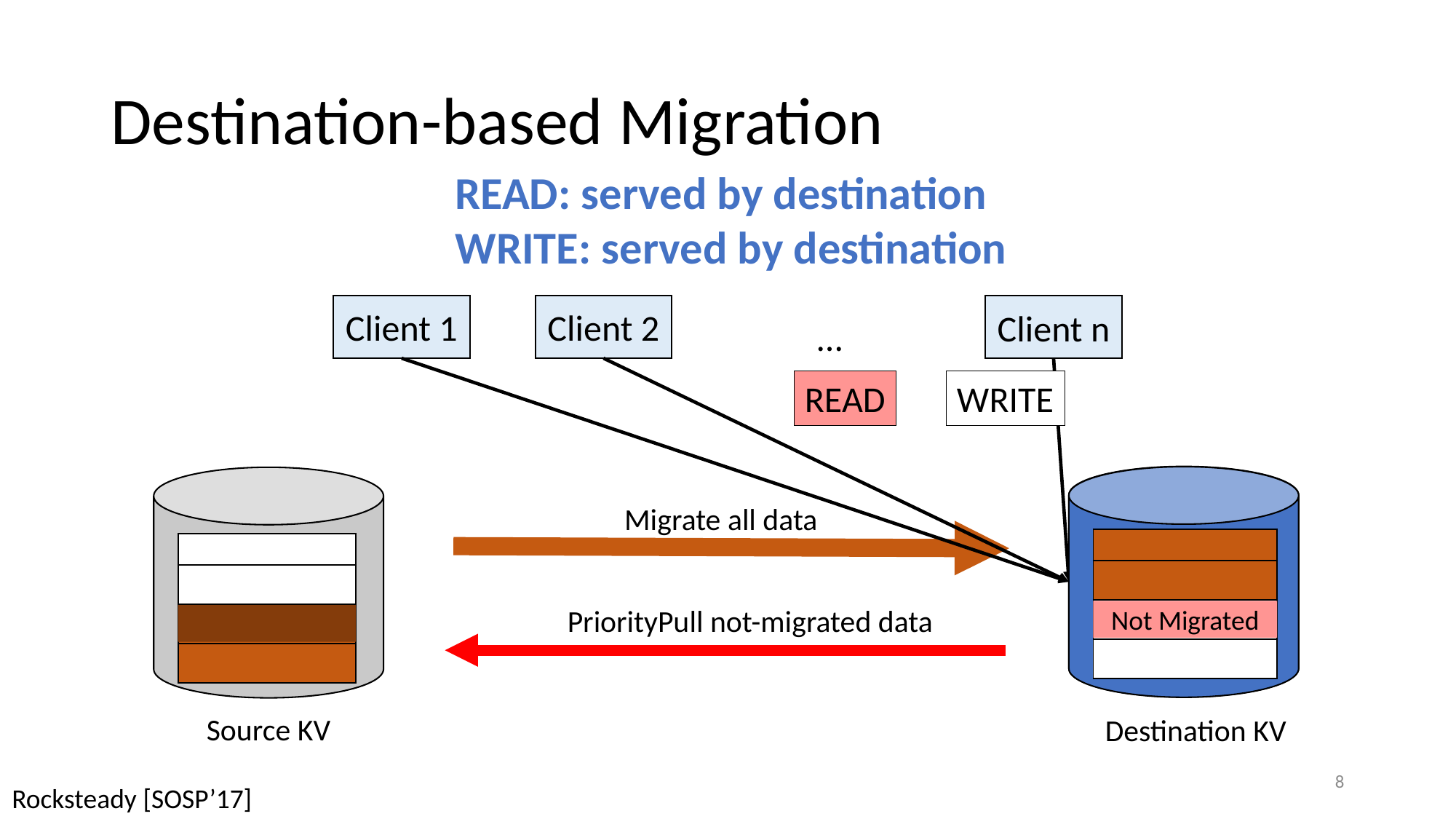

# Destination-based Migration
READ: served by destination
WRITE: served by destination
Client 1
Client 2
Client n
…
READ
WRITE
READ

Migrate all data
|  |
| --- |
|  |
|  |
|  |
|  |
| --- |
|  |
|  |
|  |
PriorityPull not-migrated data
Not Migrated

Source KV
Destination KV
8
Rocksteady [SOSP’17]